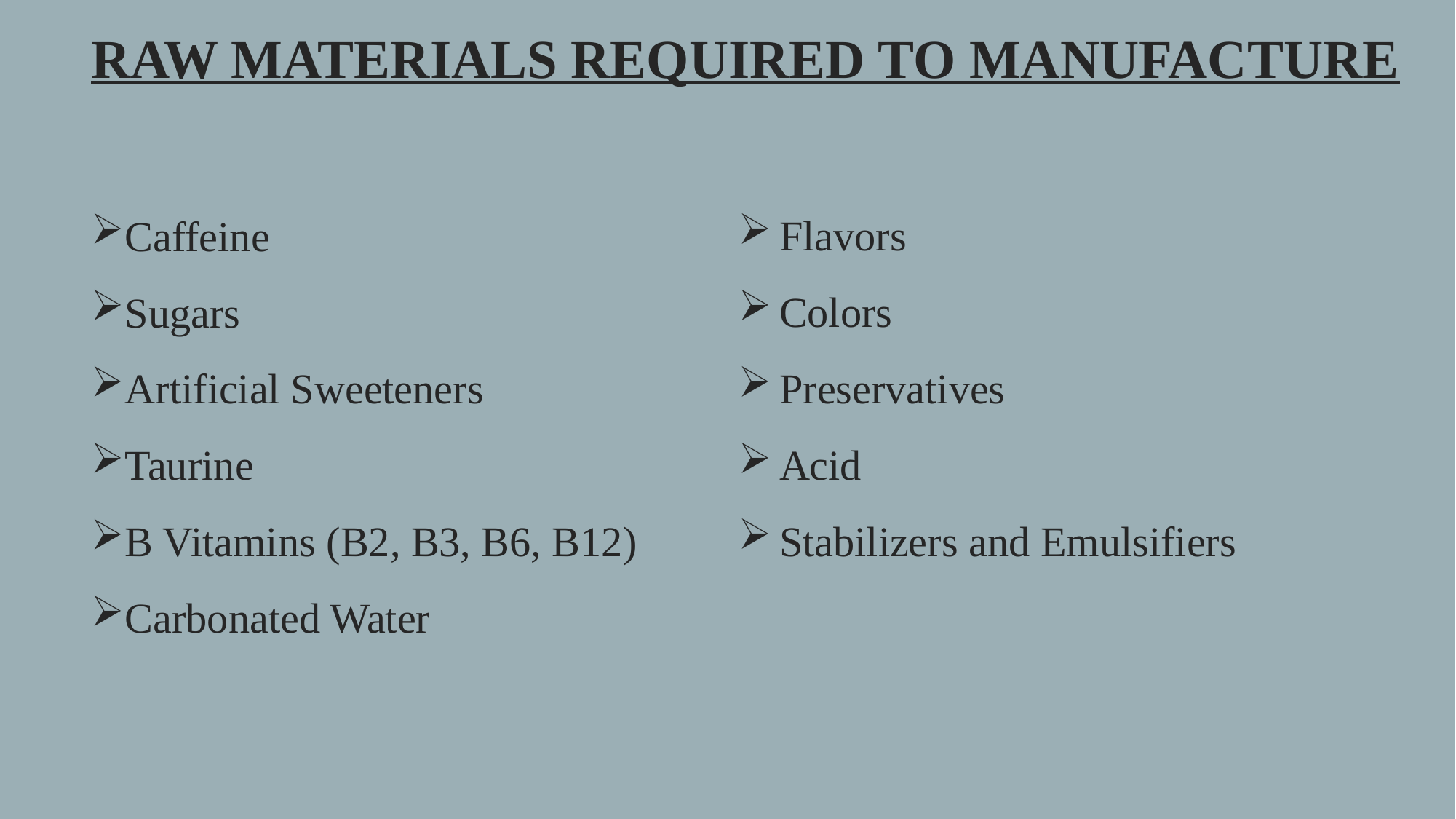

RAW MATERIALS REQUIRED TO MANUFACTURE
Caffeine
Sugars
Artificial Sweeteners
Taurine
B Vitamins (B2, B3, B6, B12)
Carbonated Water

Flavors
Colors
Preservatives
Acid
Stabilizers and Emulsifiers